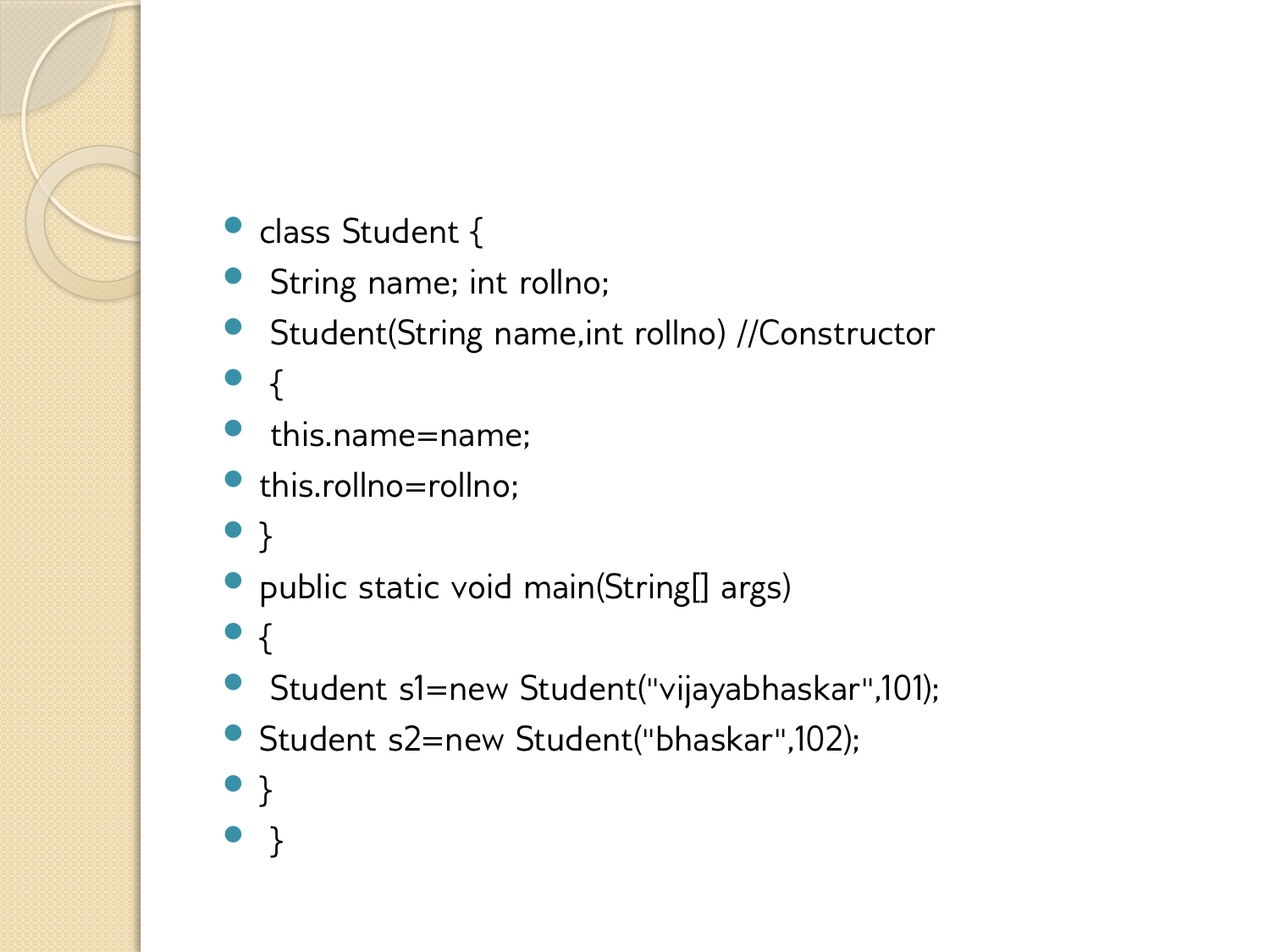

#
class Student {
 String name; int rollno;
 Student(String name,int rollno) //Constructor
 {
 this.name=name;
this.rollno=rollno;
}
public static void main(String[] args)
{
 Student s1=new Student("vijayabhaskar",101);
Student s2=new Student("bhaskar",102);
}
 }